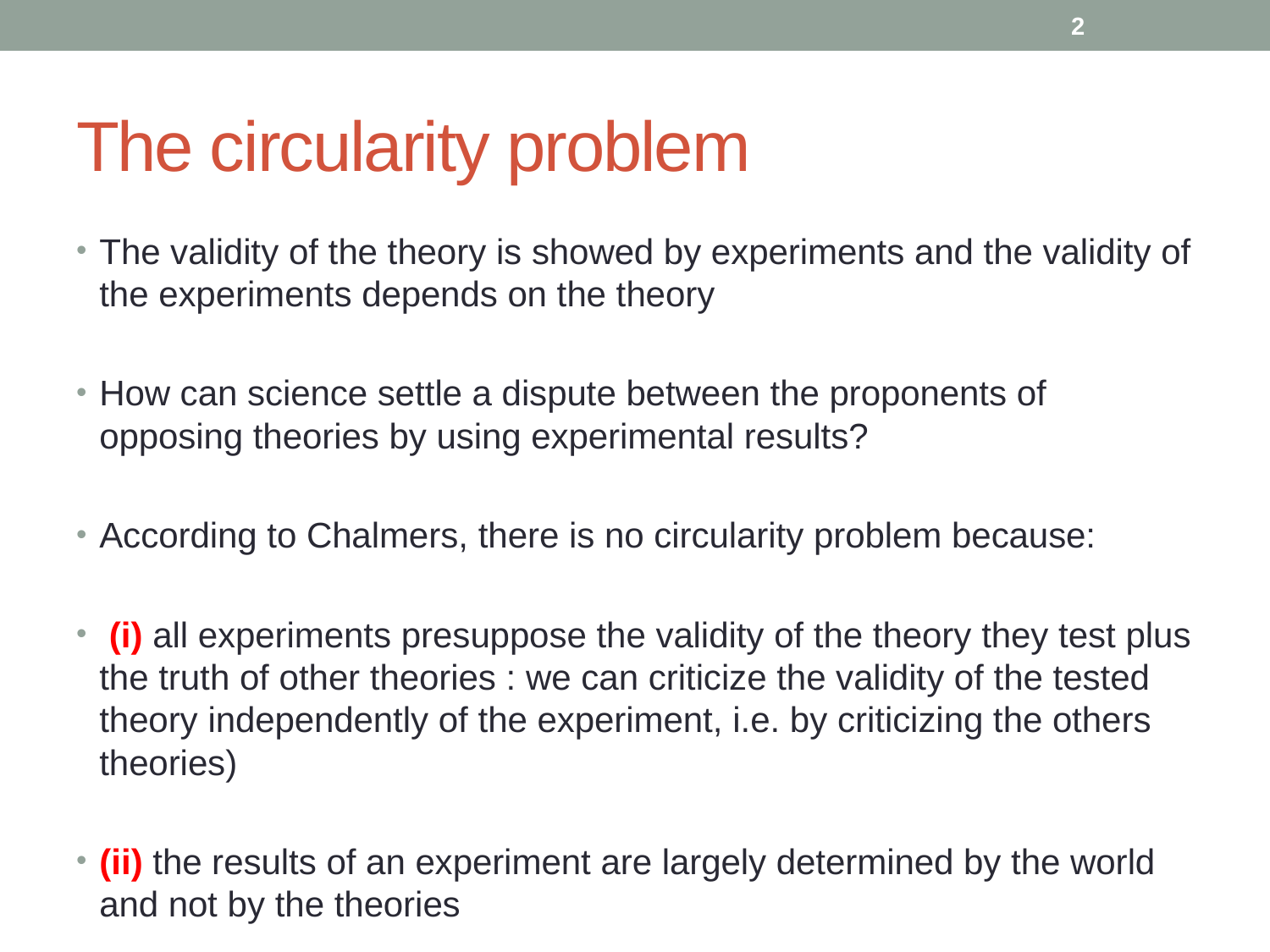

2
# The circularity problem
The validity of the theory is showed by experiments and the validity of the experiments depends on the theory

How can science settle a dispute between the proponents of opposing theories by using experimental results?

According to Chalmers, there is no circularity problem because:

 (i) all experiments presuppose the validity of the theory they test plus the truth of other theories : we can criticize the validity of the tested theory independently of the experiment, i.e. by criticizing the others theories)

(ii) the results of an experiment are largely determined by the world and not by the theories